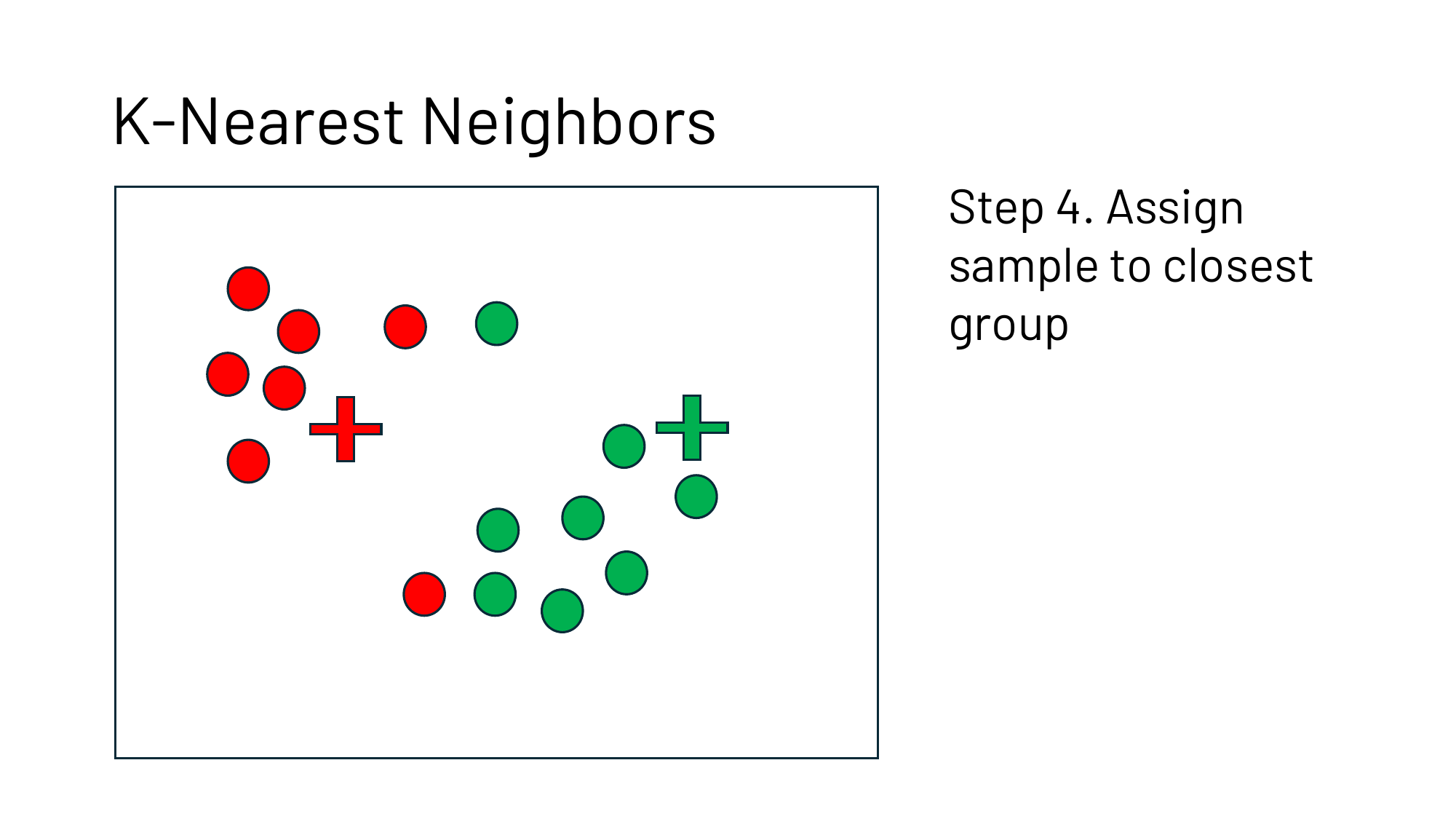

# K-Nearest Neighbors
Step 4. Assign sample to closest group